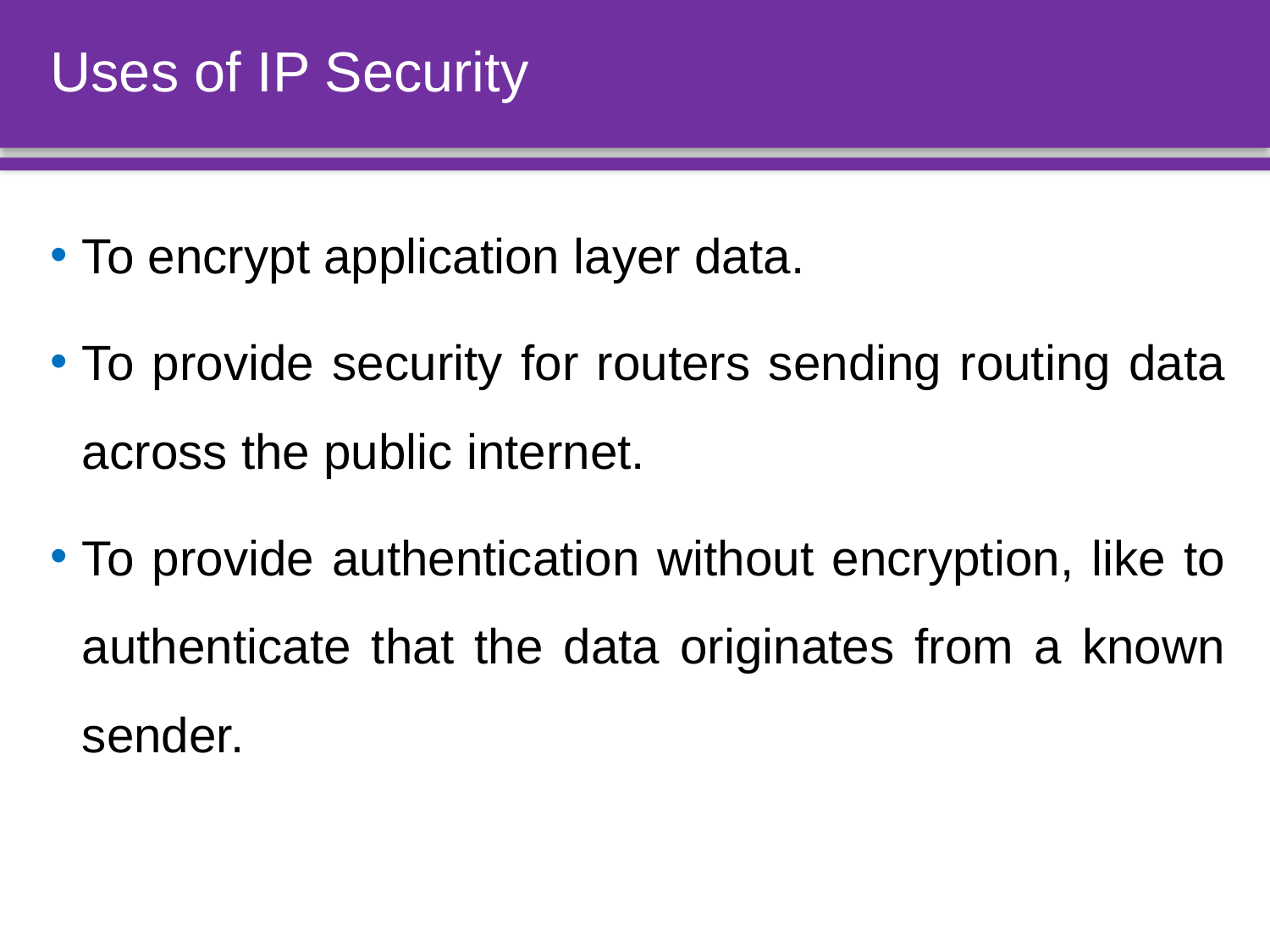

# Uses of IP Security
To encrypt application layer data.
To provide security for routers sending routing data across the public internet.
To provide authentication without encryption, like to authenticate that the data originates from a known sender.